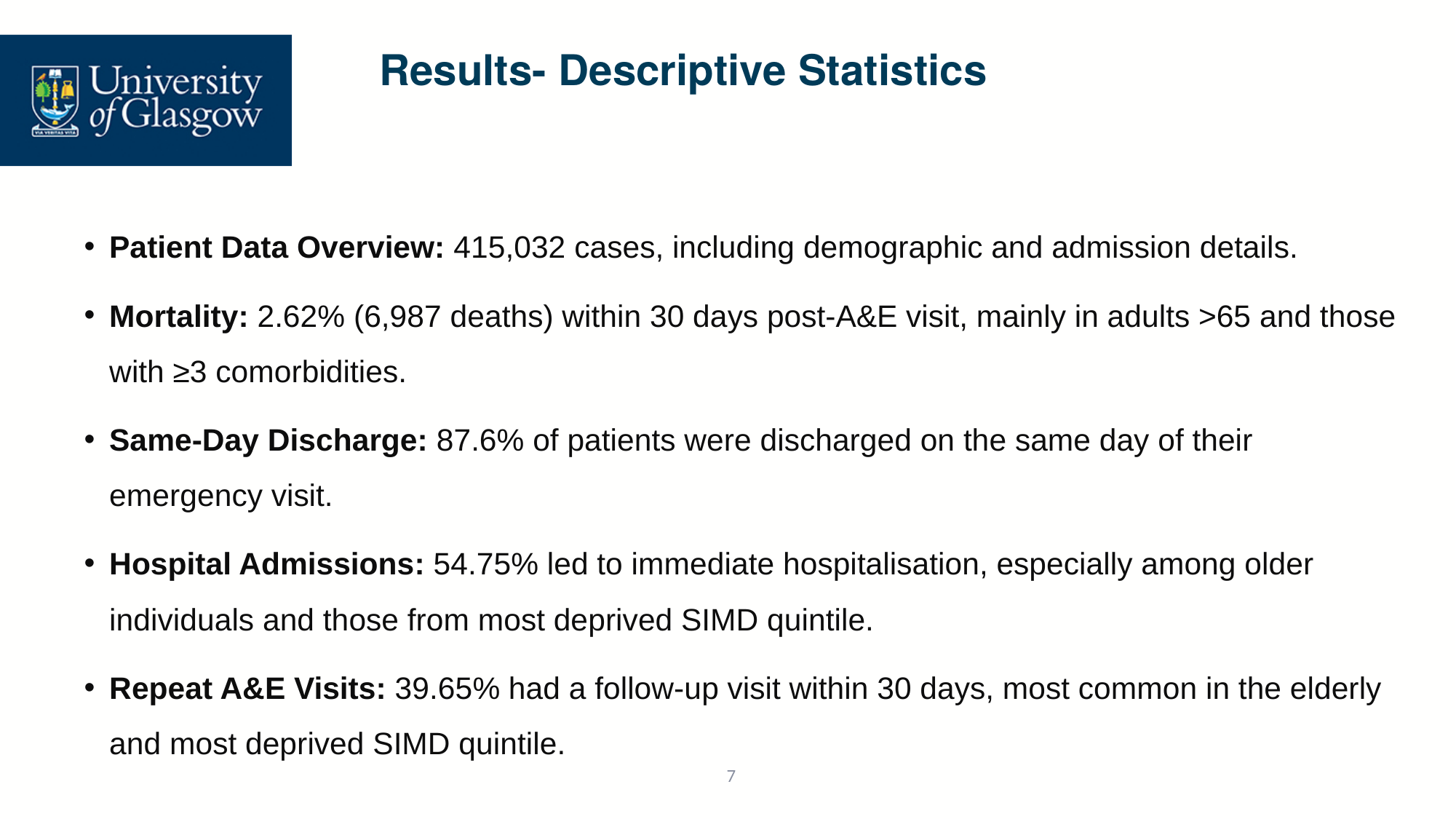

Results- Descriptive Statistics

Patient Data Overview: 415,032 cases, including demographic and admission details.
Mortality: 2.62% (6,987 deaths) within 30 days post-A&E visit, mainly in adults >65 and those with ≥3 comorbidities.
Same-Day Discharge: 87.6% of patients were discharged on the same day of their emergency visit.
Hospital Admissions: 54.75% led to immediate hospitalisation, especially among older individuals and those from most deprived SIMD quintile.
Repeat A&E Visits: 39.65% had a follow-up visit within 30 days, most common in the elderly and most deprived SIMD quintile.
7